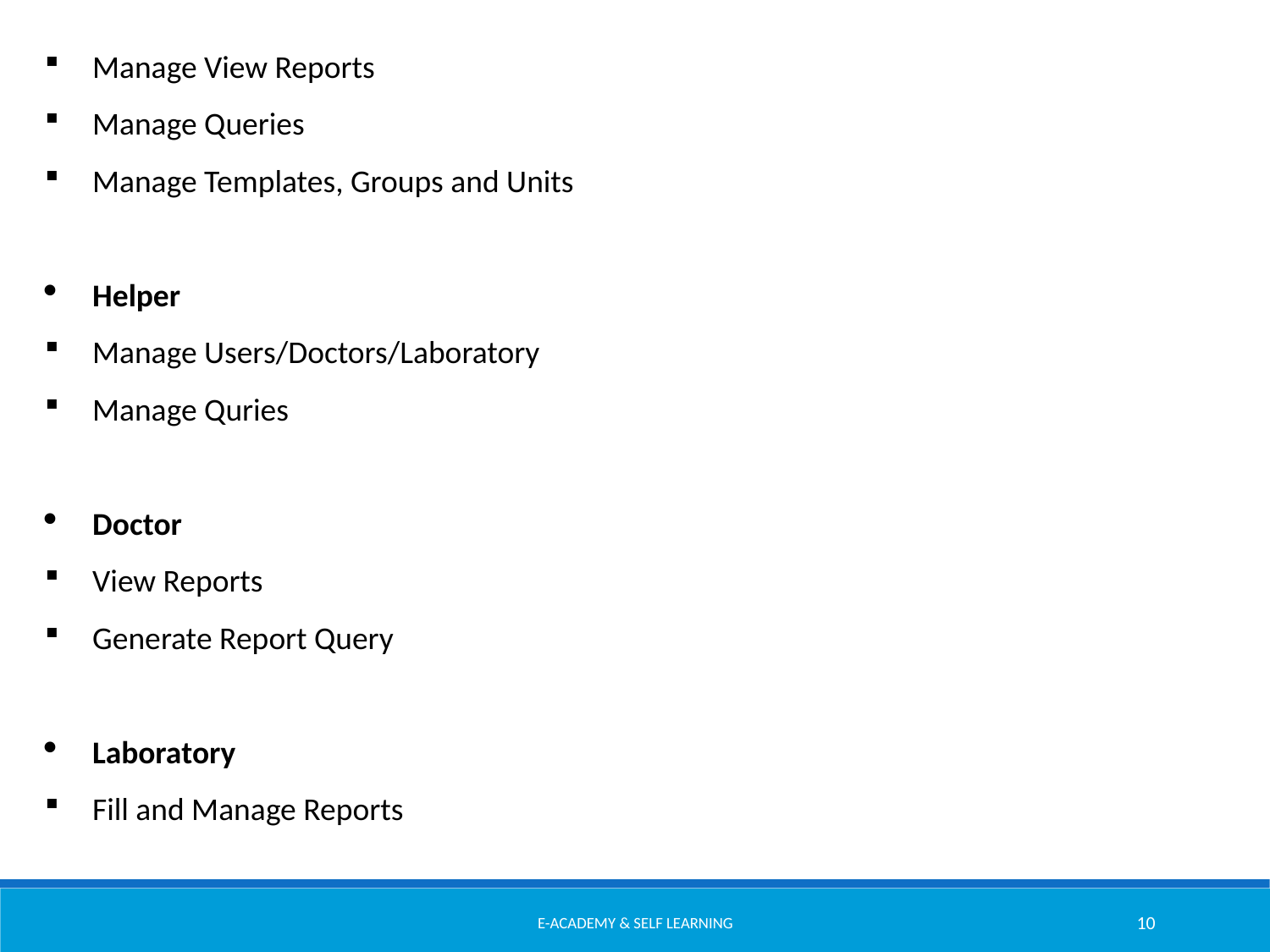

Manage View Reports
Manage Queries
Manage Templates, Groups and Units

Helper
Manage Users/Doctors/Laboratory
Manage Quries

Doctor
View Reports
Generate Report Query

Laboratory
Fill and Manage Reports

E-Academy & Self Learning
10